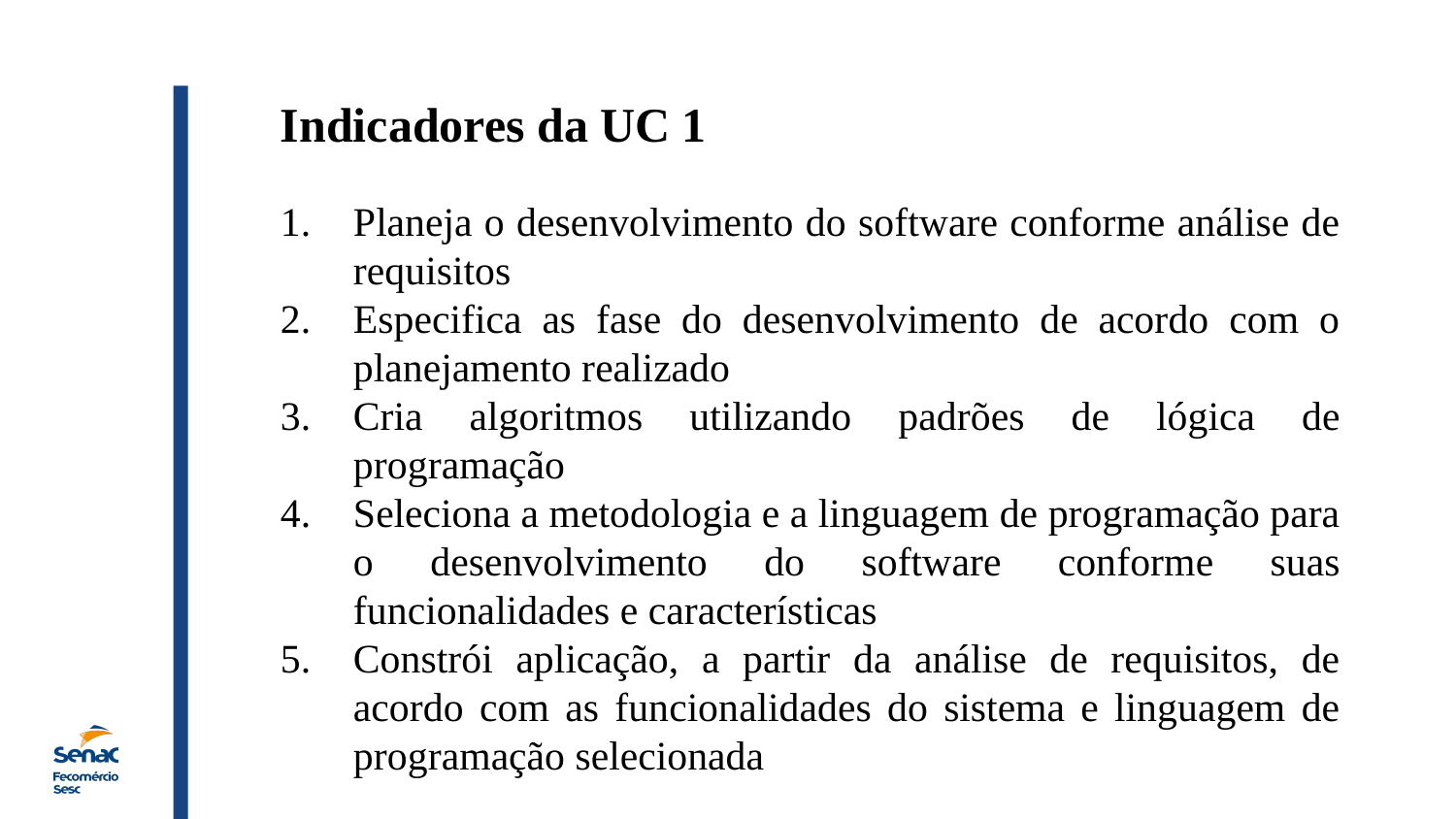

Indicadores da UC 1
Planeja o desenvolvimento do software conforme análise de requisitos
Especifica as fase do desenvolvimento de acordo com o planejamento realizado
Cria algoritmos utilizando padrões de lógica de programação
Seleciona a metodologia e a linguagem de programação para o desenvolvimento do software conforme suas funcionalidades e características
Constrói aplicação, a partir da análise de requisitos, de acordo com as funcionalidades do sistema e linguagem de programação selecionada